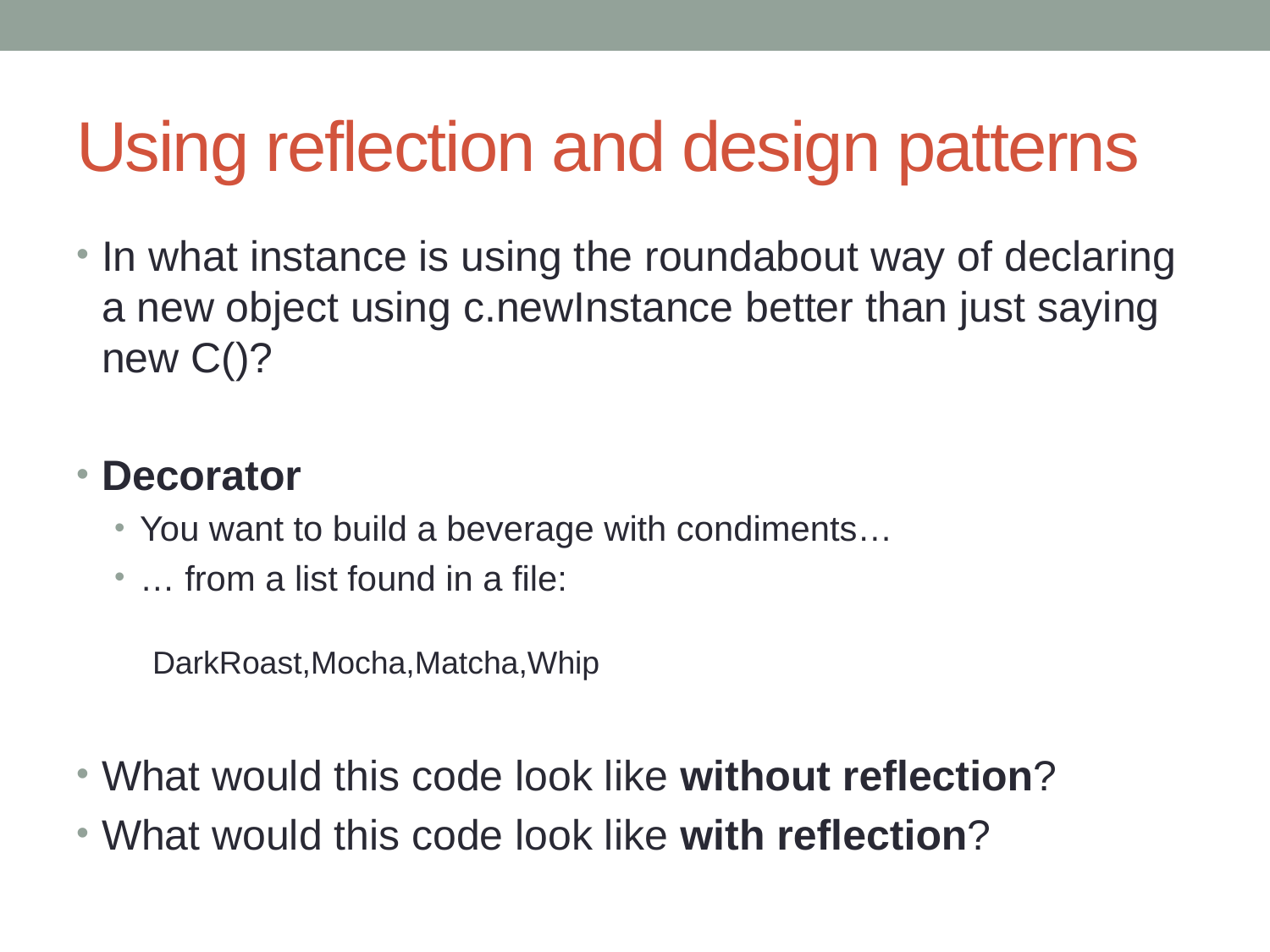

# Using reflection and design patterns
In what instance is using the roundabout way of declaring a new object using c.newInstance better than just saying new C()?

Decorator
You want to build a beverage with condiments…
… from a list found in a file:
DarkRoast,Mocha,Matcha,Whip

What would this code look like without reflection?
What would this code look like with reflection?